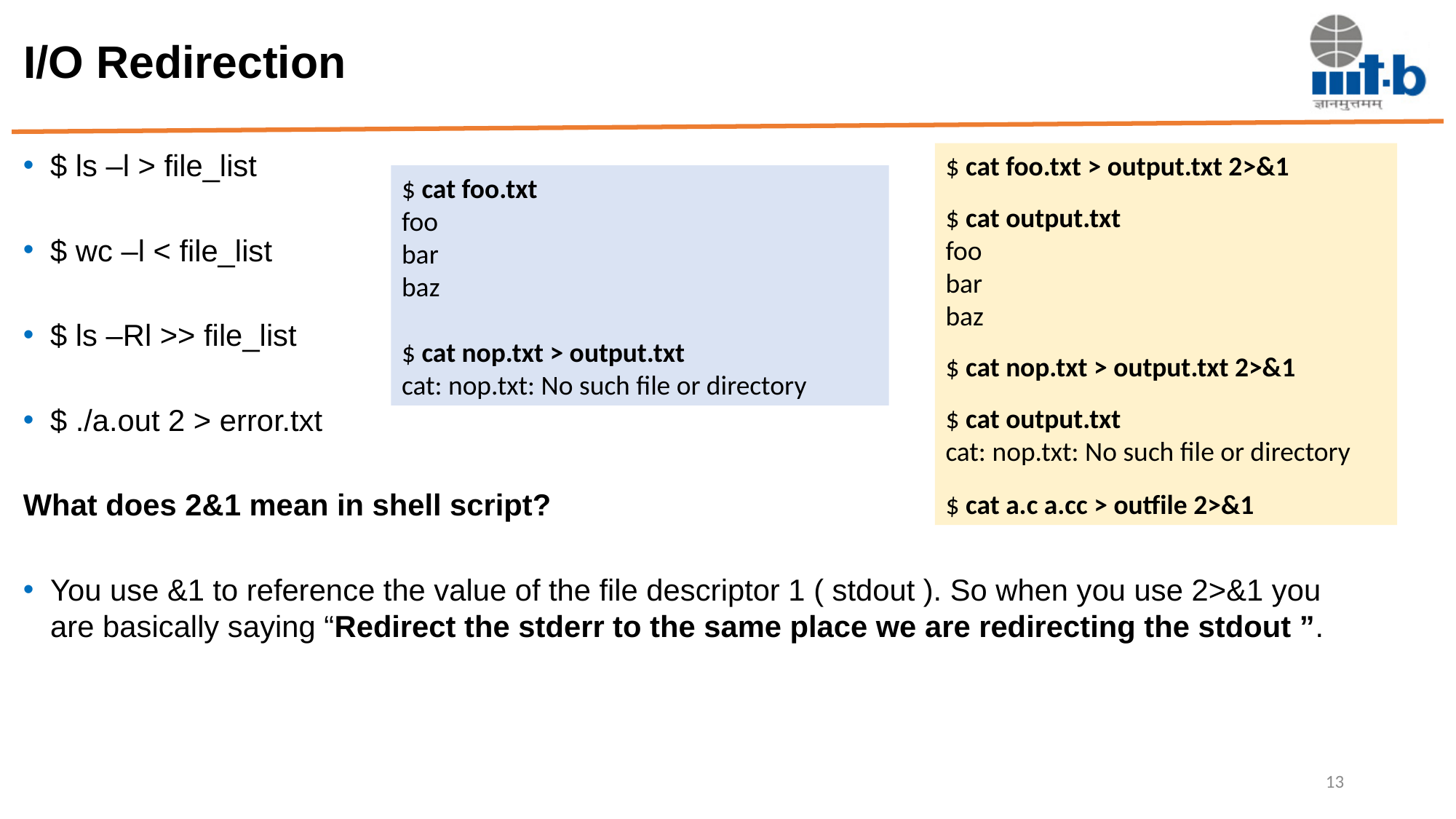

# I/O Redirection
$ ls –l > file_list

$ wc –l < file_list

$ ls –Rl >> file_list

$ ./a.out 2 > error.txt

What does 2&1 mean in shell script?

You use &1 to reference the value of the file descriptor 1 ( stdout ). So when you use 2>&1 you are basically saying “Redirect the stderr to the same place we are redirecting the stdout ”.

$ cat foo.txt > output.txt 2>&1

$ cat output.txt
foo
bar
baz

$ cat nop.txt > output.txt 2>&1

$ cat output.txt
cat: nop.txt: No such file or directory

$ cat a.c a.cc > outfile 2>&1
$ cat foo.txt
foo
bar
baz

$ cat nop.txt > output.txt
cat: nop.txt: No such file or directory
13